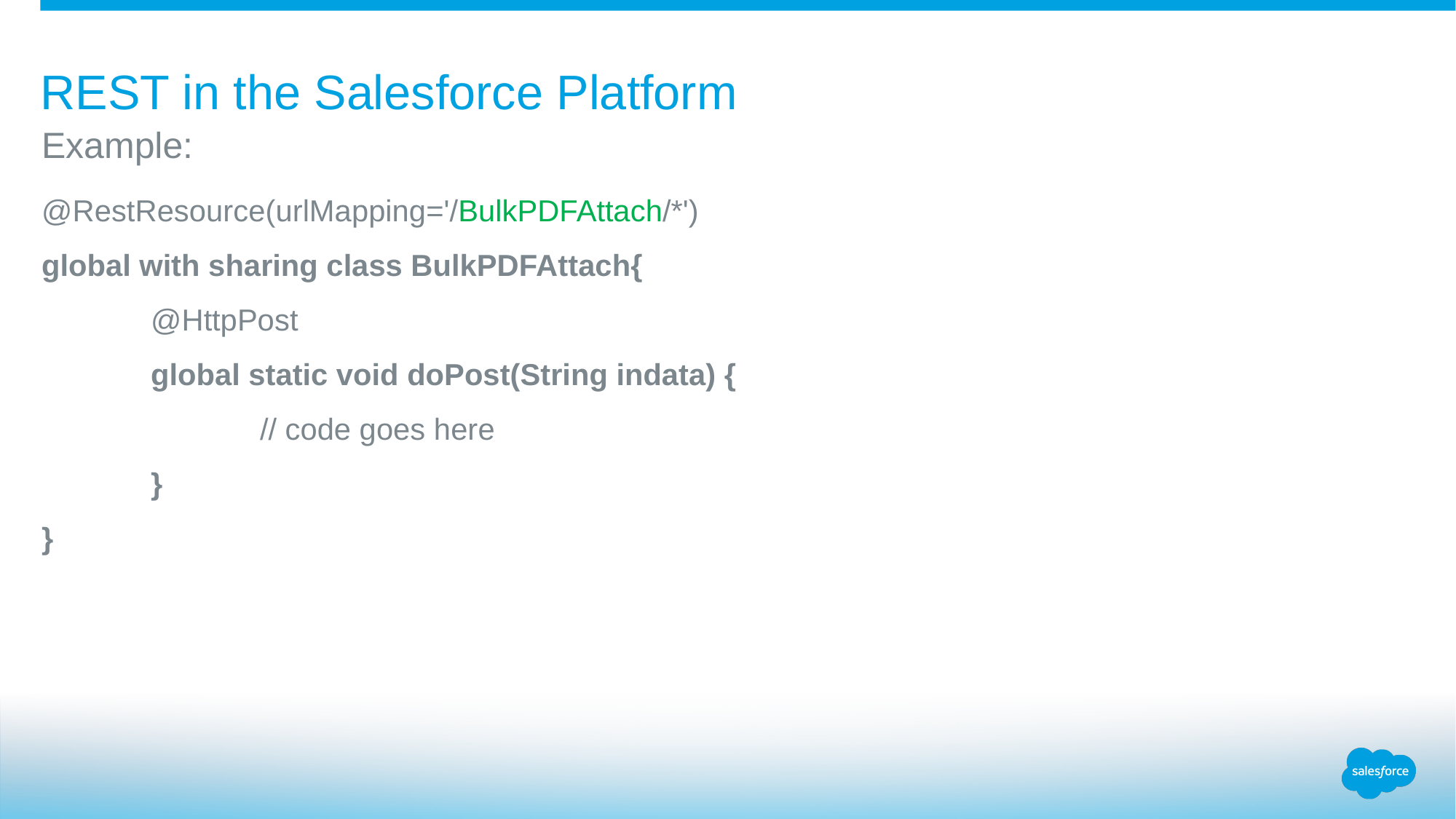

# REST in the Salesforce Platform
Example:
@RestResource(urlMapping='/BulkPDFAttach/*')
global with sharing class BulkPDFAttach{
	@HttpPost
	global static void doPost(String indata) {
		// code goes here
	}
}